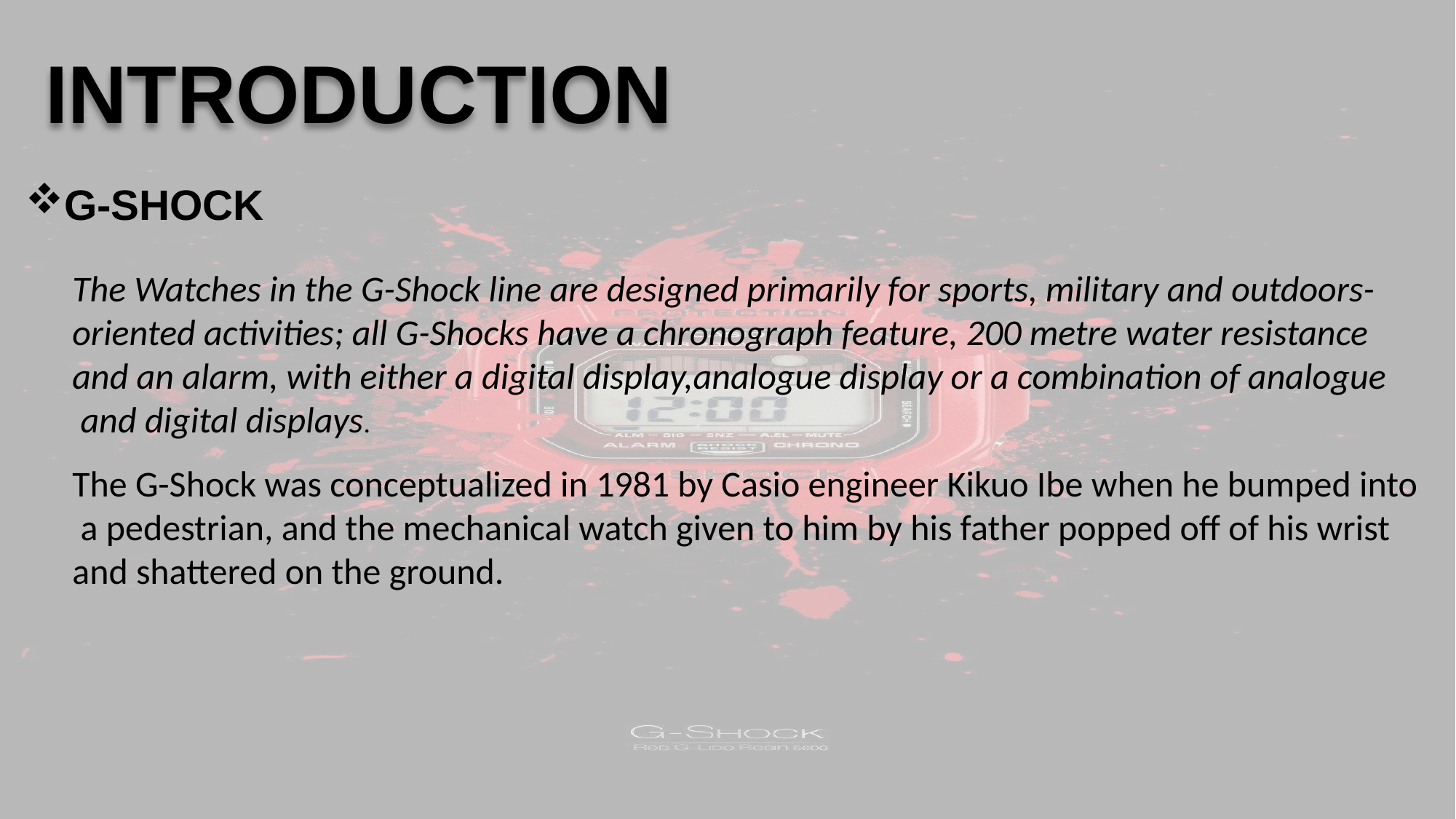

# INTRODUCTION
G-SHOCK
The Watches in the G-Shock line are designed primarily for sports, military and outdoors-oriented activities; all G-Shocks have a chronograph feature, 200 metre water resistance
and an alarm, with either a digital display,analogue display or a combination of analogue
 and digital displays.
The G-Shock was conceptualized in 1981 by Casio engineer Kikuo Ibe when he bumped into
 a pedestrian, and the mechanical watch given to him by his father popped off of his wrist
and shattered on the ground.